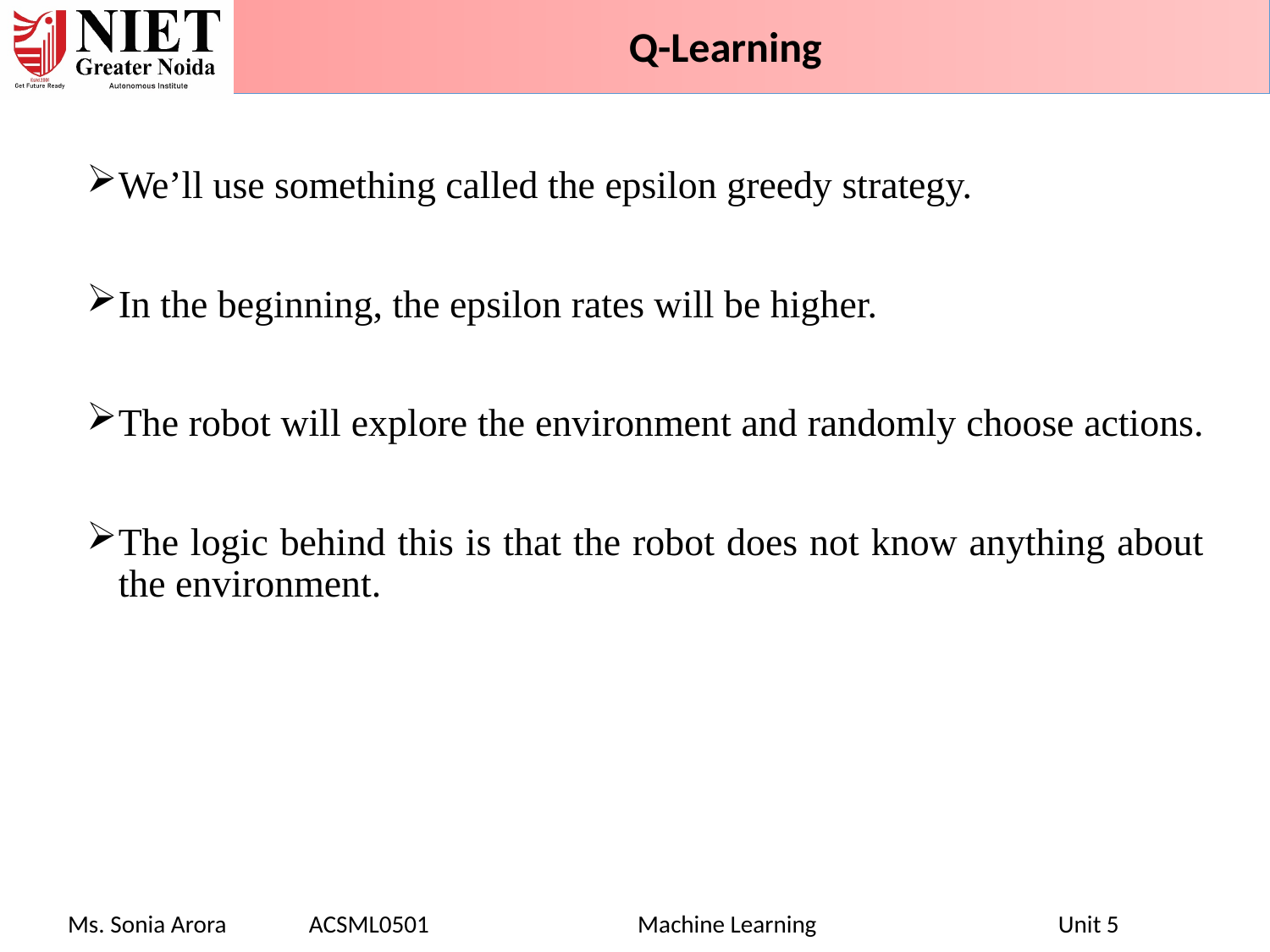

Q-Learning
We’ll use something called the epsilon greedy strategy.

In the beginning, the epsilon rates will be higher.

The robot will explore the environment and randomly choose actions.

The logic behind this is that the robot does not know anything about the environment.